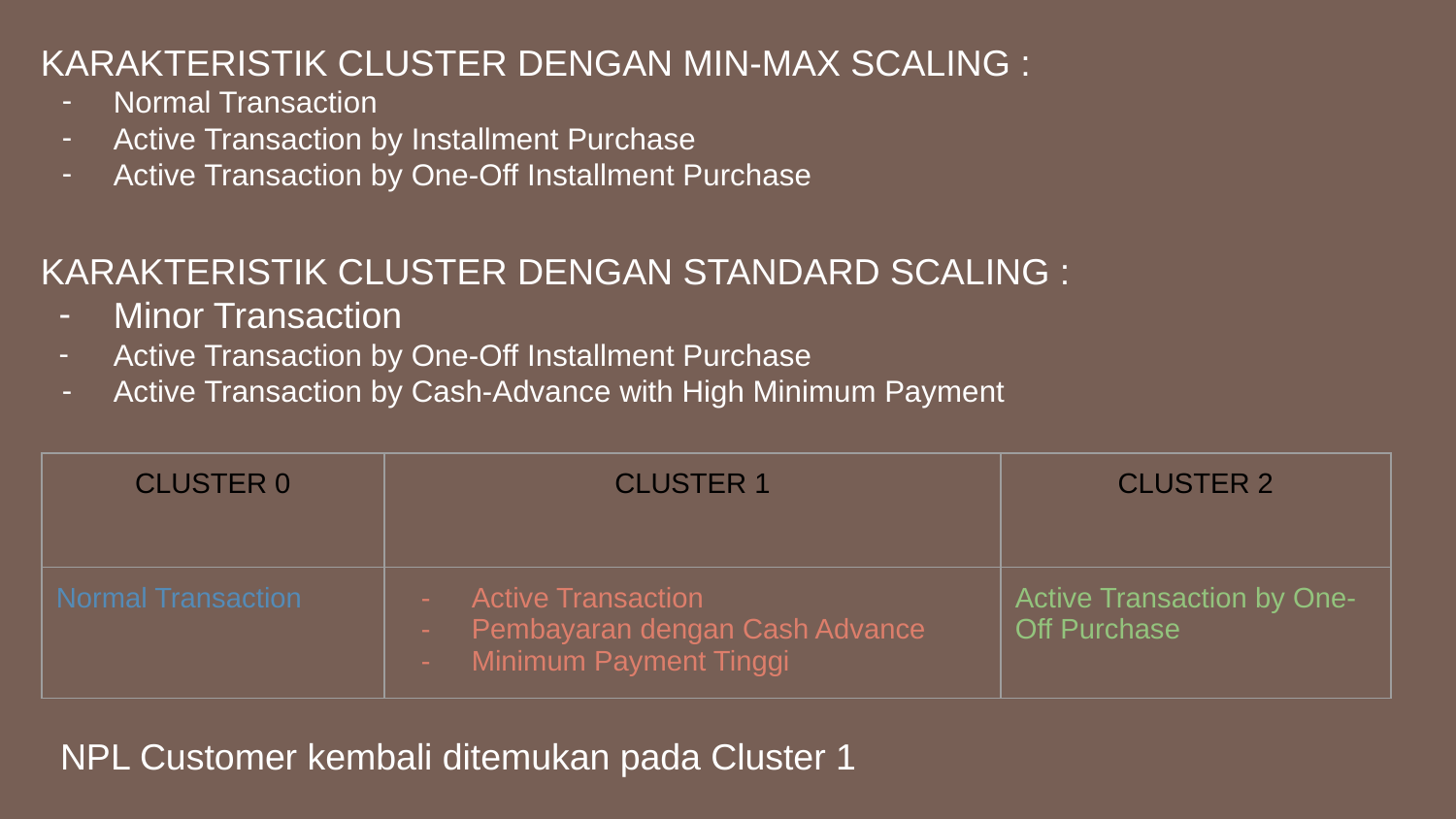

KARAKTERISTIK CLUSTER DENGAN MIN-MAX SCALING :
Normal Transaction
Active Transaction by Installment Purchase
Active Transaction by One-Off Installment Purchase
KARAKTERISTIK CLUSTER DENGAN STANDARD SCALING :
Minor Transaction
Active Transaction by One-Off Installment Purchase
Active Transaction by Cash-Advance with High Minimum Payment
| CLUSTER 0 | CLUSTER 1 | CLUSTER 2 |
| --- | --- | --- |
| Normal Transaction | Active Transaction Pembayaran dengan Cash Advance Minimum Payment Tinggi | Active Transaction by One-Off Purchase |
NPL Customer kembali ditemukan pada Cluster 1